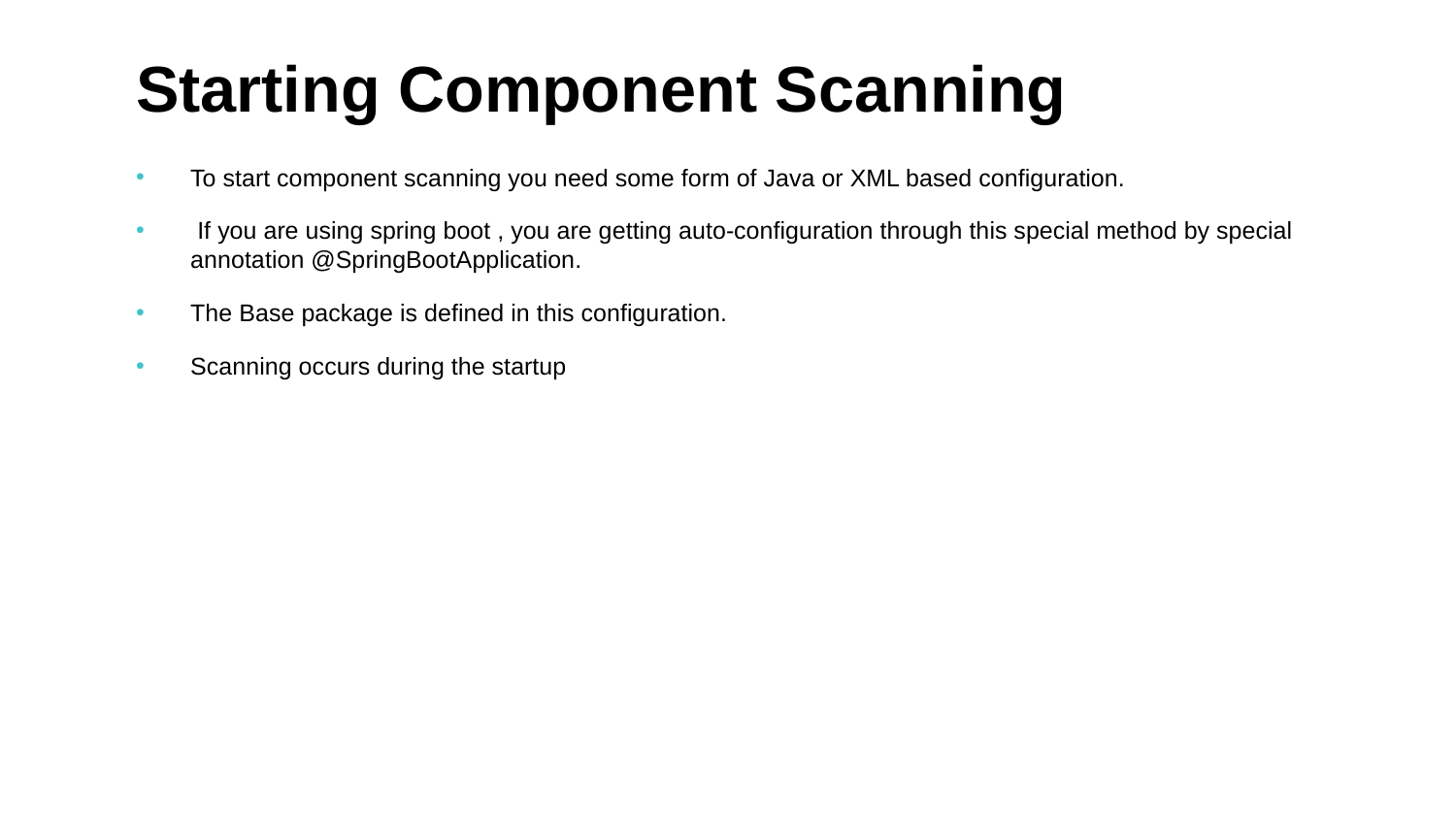

# Starting Component Scanning
To start component scanning you need some form of Java or XML based configuration.
 If you are using spring boot , you are getting auto-configuration through this special method by special annotation @SpringBootApplication.
The Base package is defined in this configuration.
Scanning occurs during the startup